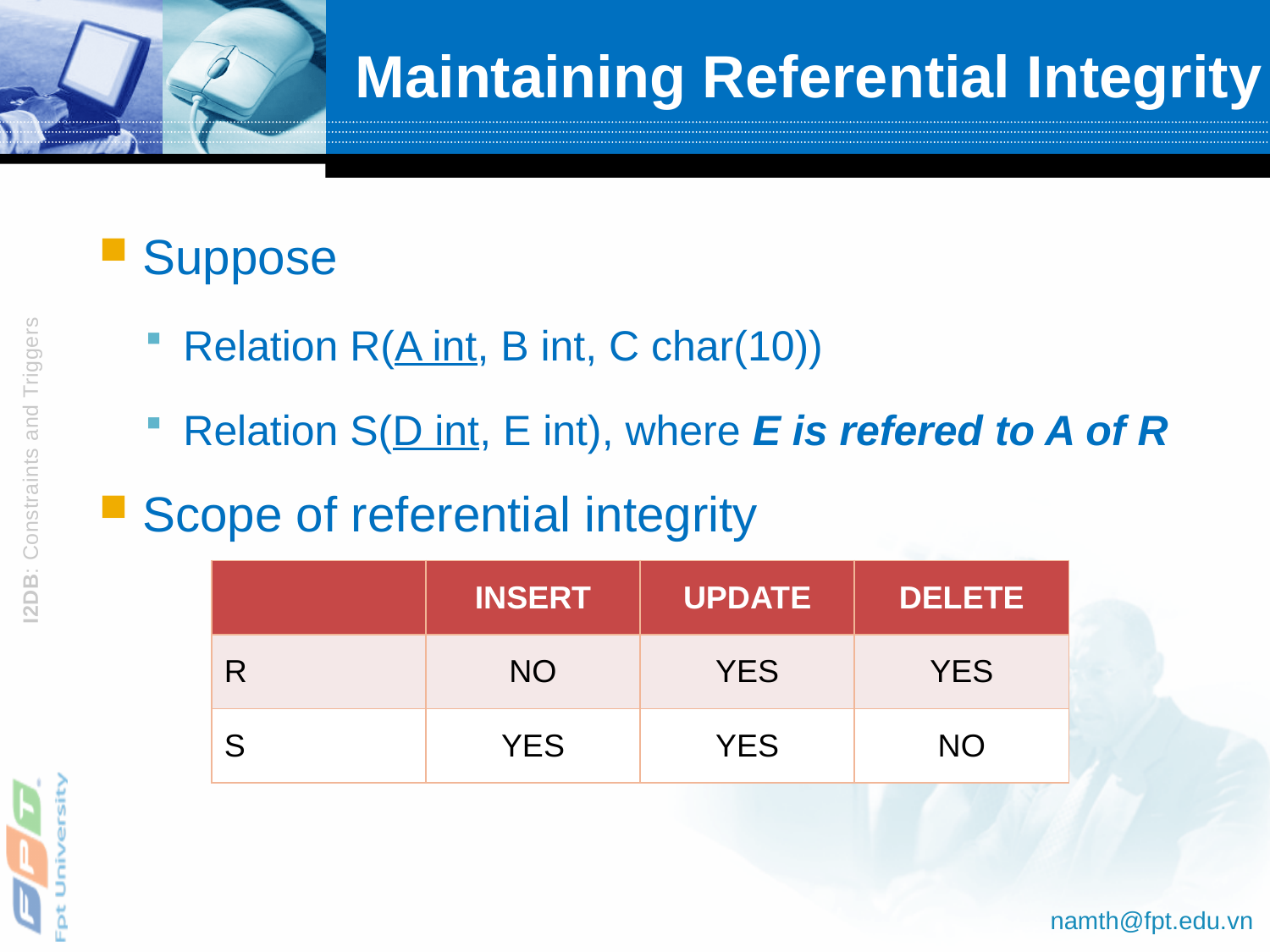

# Maintaining Referential Integrity
Suppose
Relation R(A int, B int, C char(10))
Relation S(D int, E int), where E is refered to A of R
Scope of referential integrity
|  | INSERT | UPDATE | DELETE |
| --- | --- | --- | --- |
| R | NO | YES | YES |
| S | YES | YES | NO |